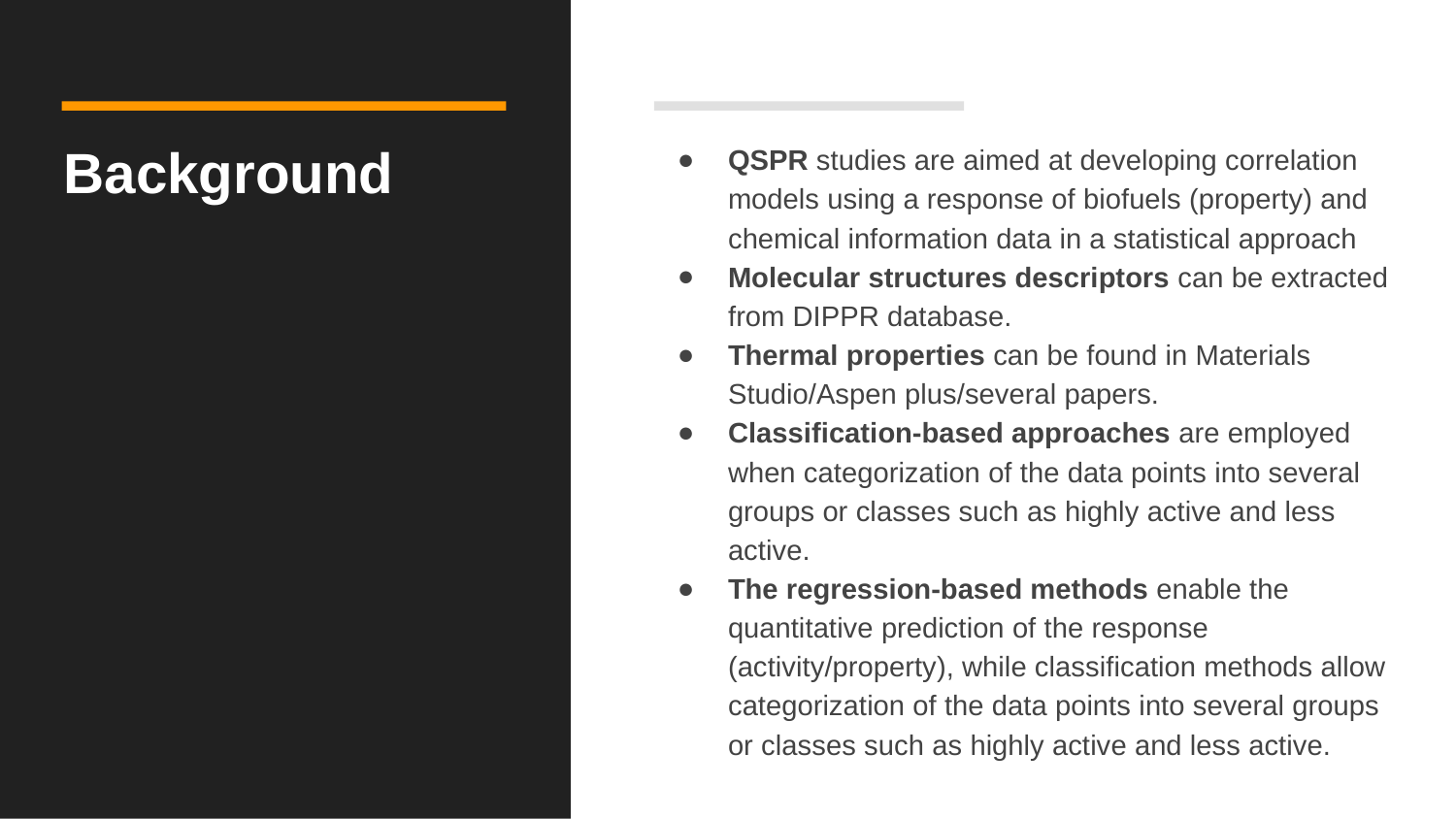

# Background
QSPR studies are aimed at developing correlation models using a response of biofuels (property) and chemical information data in a statistical approach
Molecular structures descriptors can be extracted from DIPPR database.
Thermal properties can be found in Materials Studio/Aspen plus/several papers.
Classification-based approaches are employed when categorization of the data points into several groups or classes such as highly active and less active.
The regression-based methods enable the quantitative prediction of the response (activity/property), while classification methods allow categorization of the data points into several groups or classes such as highly active and less active.